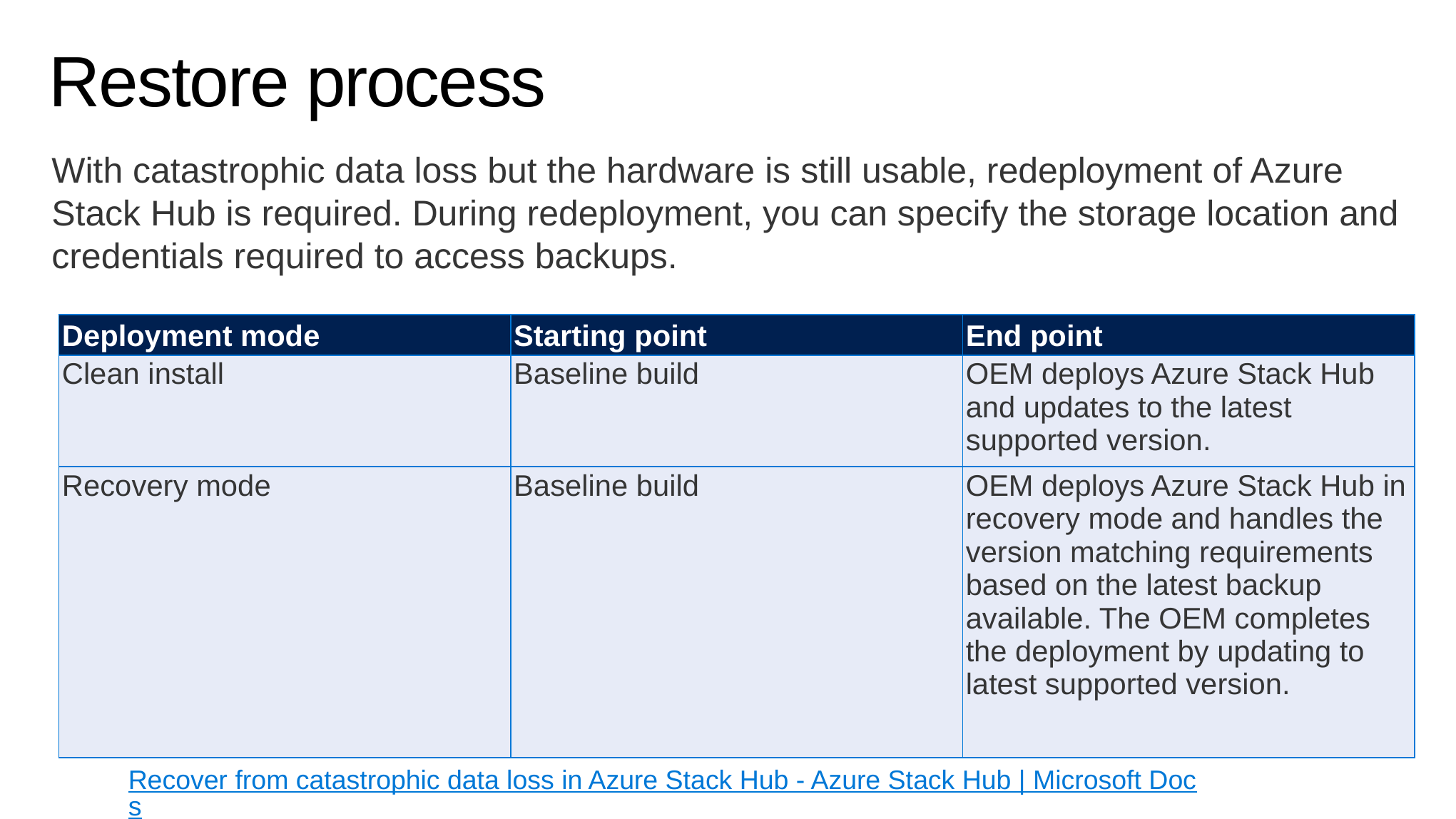

# Restore process
With catastrophic data loss but the hardware is still usable, redeployment of Azure Stack Hub is required. During redeployment, you can specify the storage location and credentials required to access backups.
| Deployment mode | Starting point | End point |
| --- | --- | --- |
| Clean install | Baseline build | OEM deploys Azure Stack Hub and updates to the latest supported version. |
| Recovery mode | Baseline build | OEM deploys Azure Stack Hub in recovery mode and handles the version matching requirements based on the latest backup available. The OEM completes the deployment by updating to latest supported version. |
Recover from catastrophic data loss in Azure Stack Hub - Azure Stack Hub | Microsoft Docs